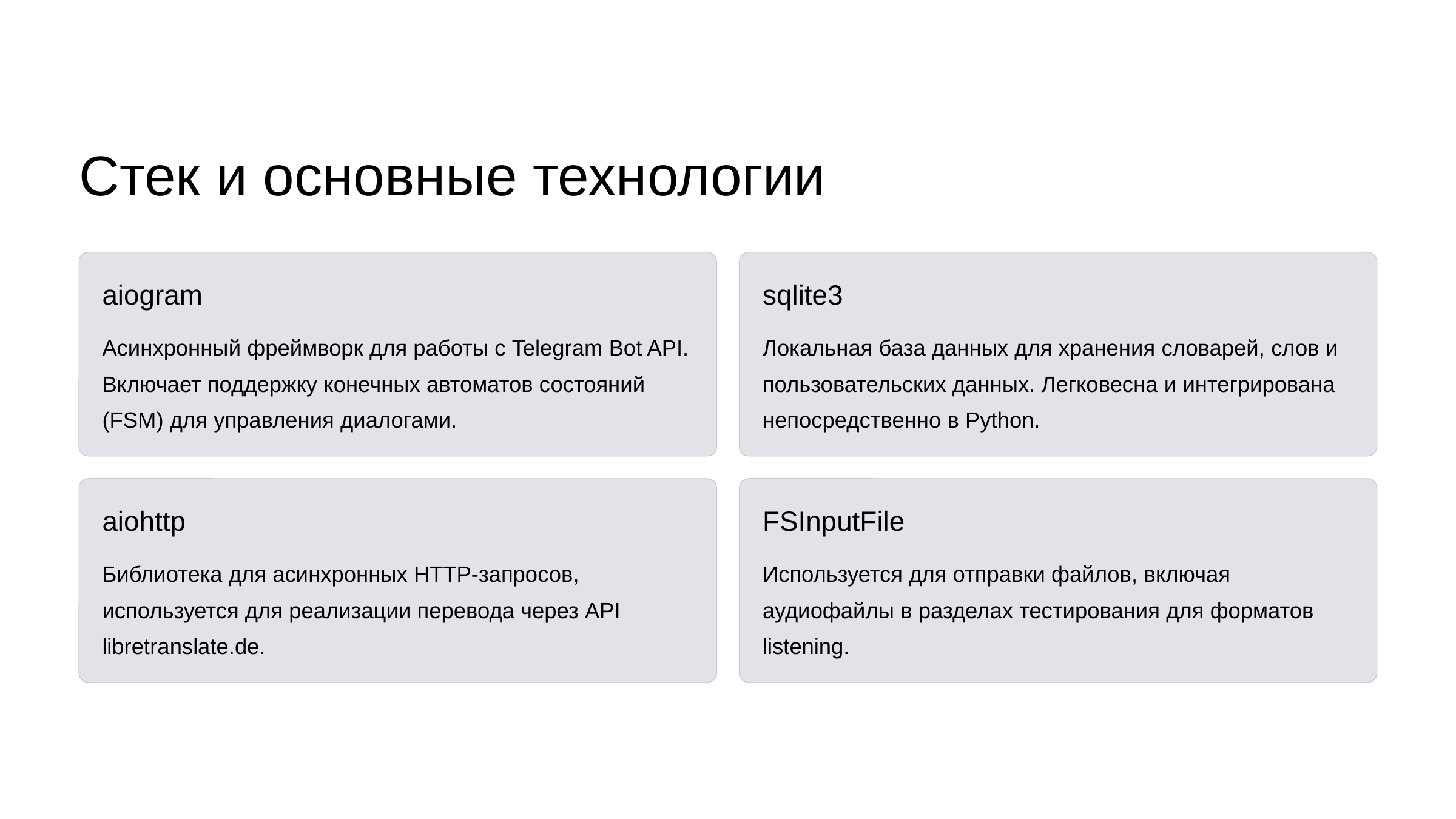

Стек и основные технологии

aiogram
sqlite3
Асинхронный фреймворк для работы с Telegram Bot API. Включает поддержку конечных автоматов состояний (FSM) для управления диалогами.
Локальная база данных для хранения словарей, слов и пользовательских данных. Легковесна и интегрирована непосредственно в Python.

aiohttp
FSInputFile
Библиотека для асинхронных HTTP-запросов, используется для реализации перевода через API libretranslate.de.
Используется для отправки файлов, включая аудиофайлы в разделах тестирования для форматов listening.